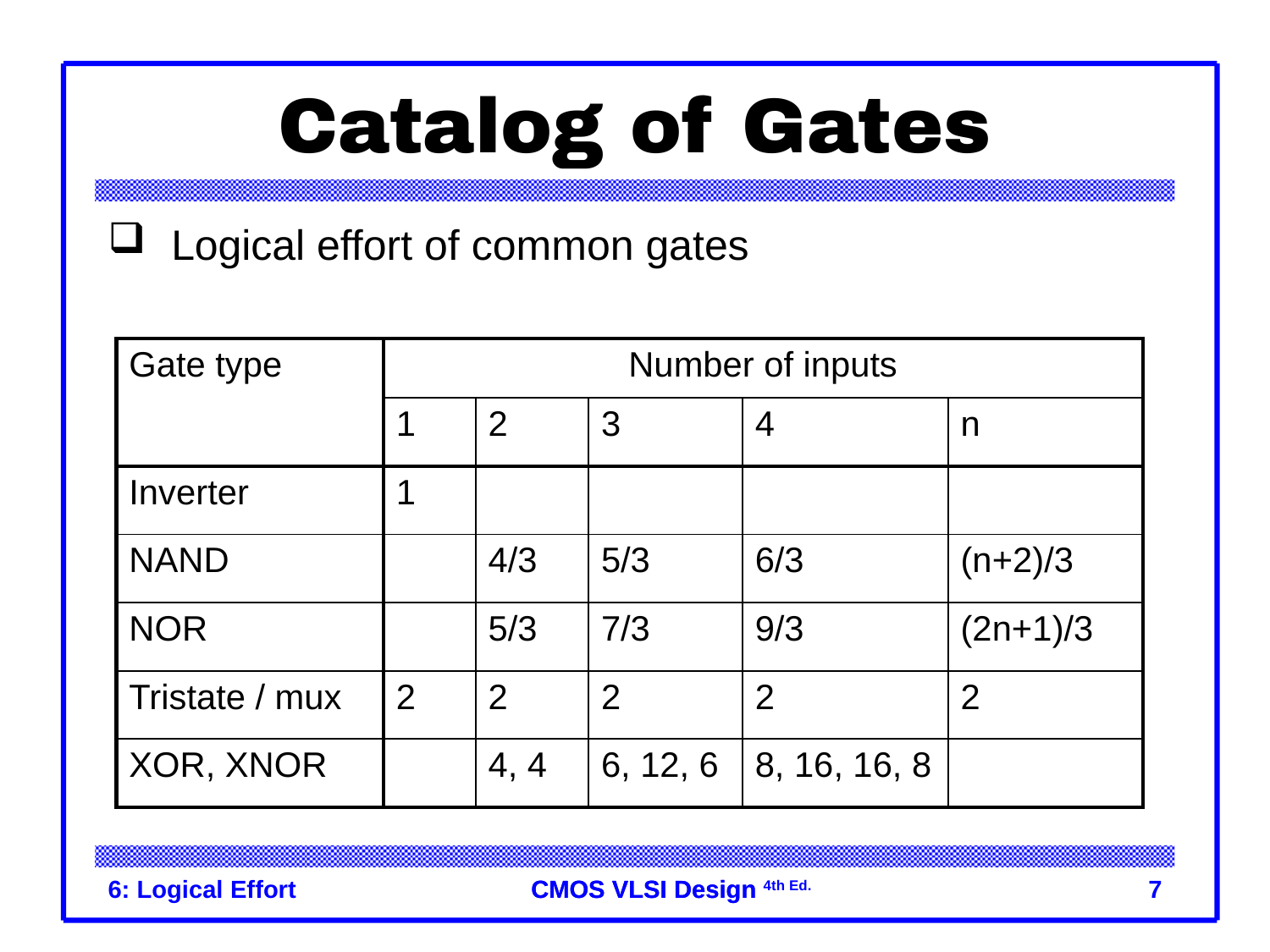

# Catalog of Gates
Logical effort of common gates
| Gate type | Number of inputs |  |  |  |  |
| --- | --- | --- | --- | --- | --- |
|  | 1 | 2 | 3 | 4 | n |
| Inverter | 1 |  |  |  |  |
| NAND |  | 4/3 | 5/3 | 6/3 | (n+2)/3 |
| NOR |  | 5/3 | 7/3 | 9/3 | (2n+1)/3 |
| Tristate / mux | 2 | 2 | 2 | 2 | 2 |
| XOR, XNOR |  | 4, 4 | 6, 12, 6 | 8, 16, 16, 8 |  |
6: Logical Effort
7